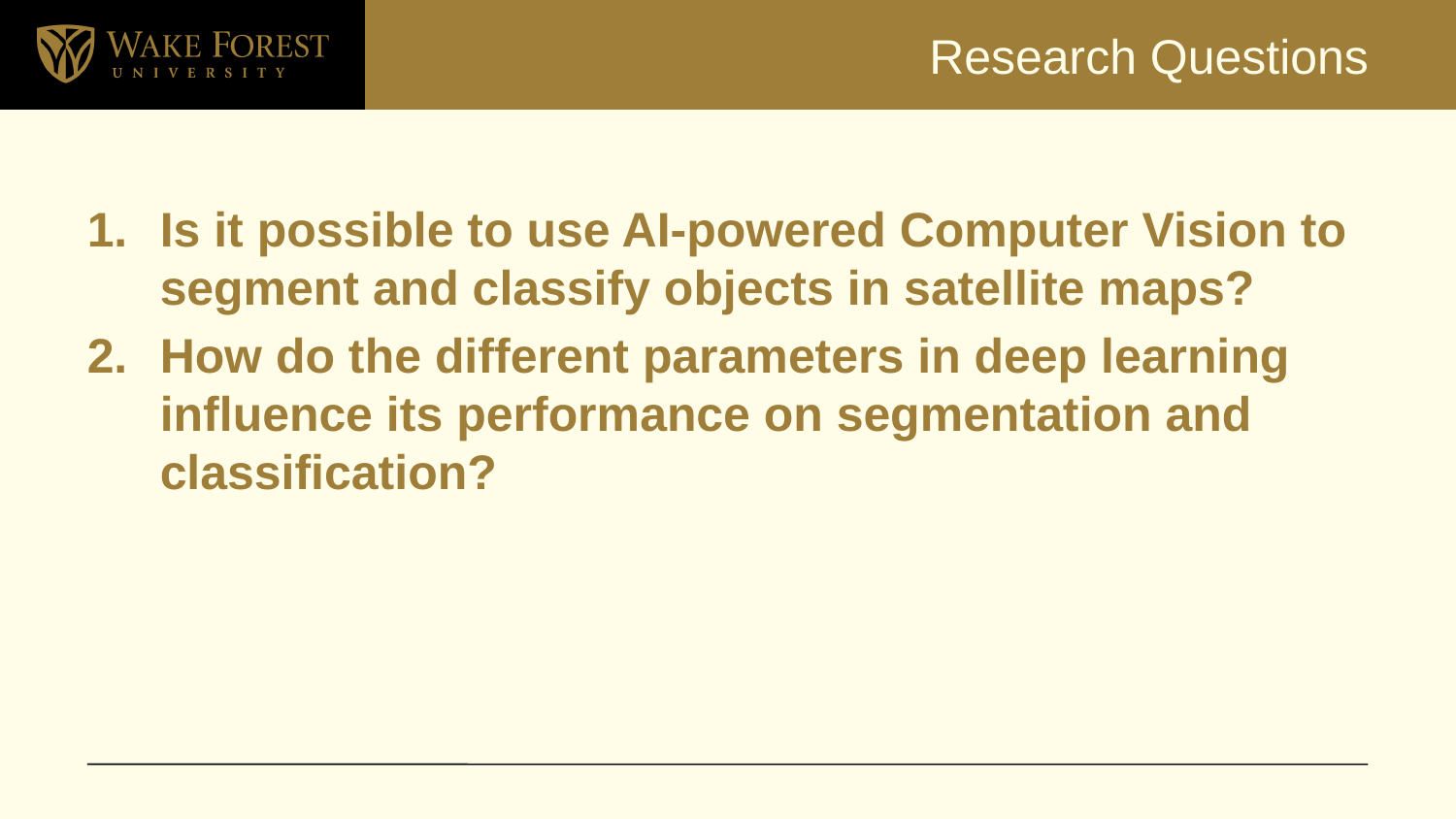

# Research Questions
Is it possible to use AI-powered Computer Vision to segment and classify objects in satellite maps?
How do the different parameters in deep learning influence its performance on segmentation and classification?